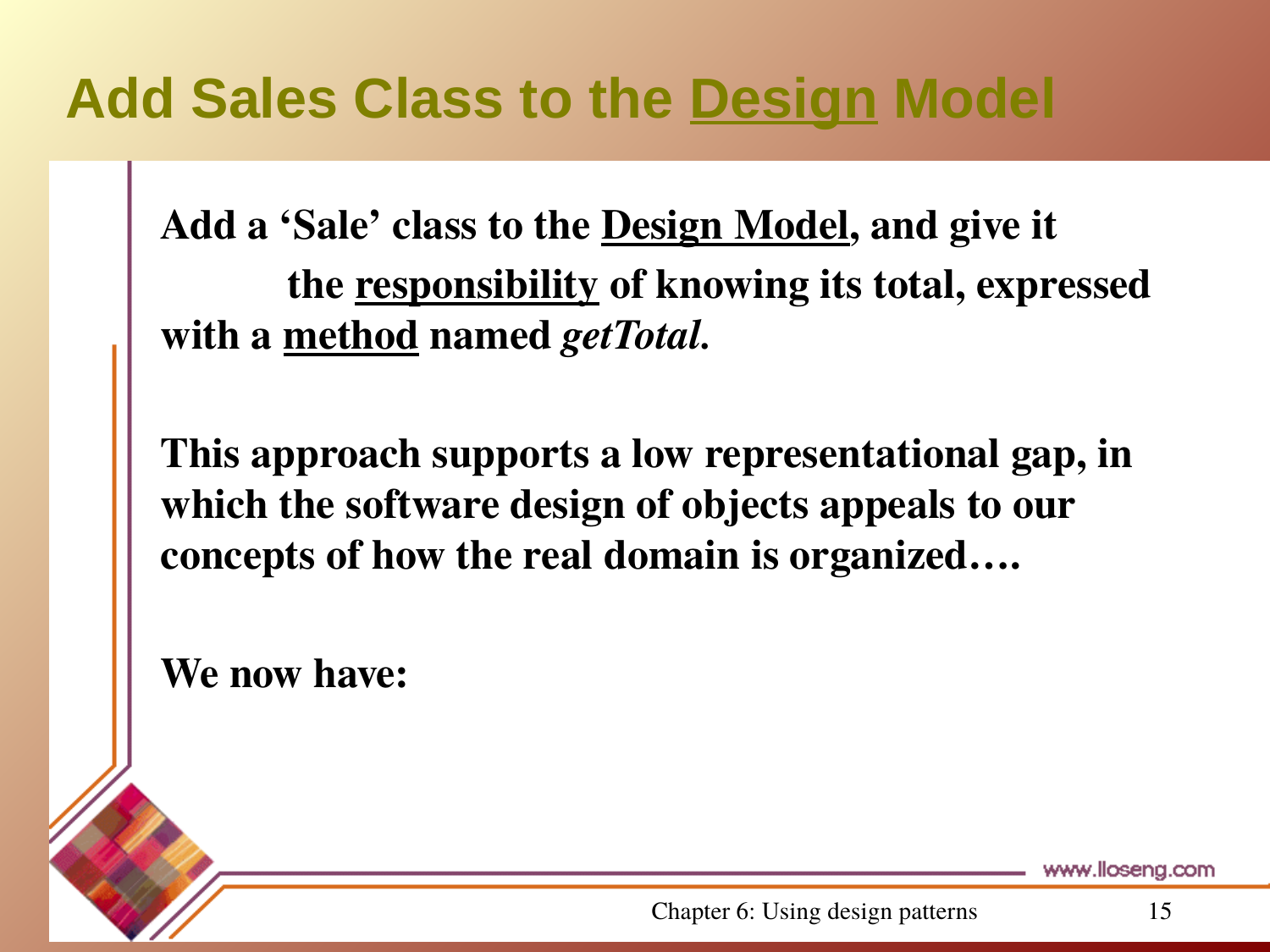

# Add Sales Class to the Design Model
Add a ‘Sale’ class to the Design Model, and give it
	the responsibility of knowing its total, expressed 	with a method named getTotal.

This approach supports a low representational gap, in which the software design of objects appeals to our concepts of how the real domain is organized….

We now have:

Chapter 6: Using design patterns
15